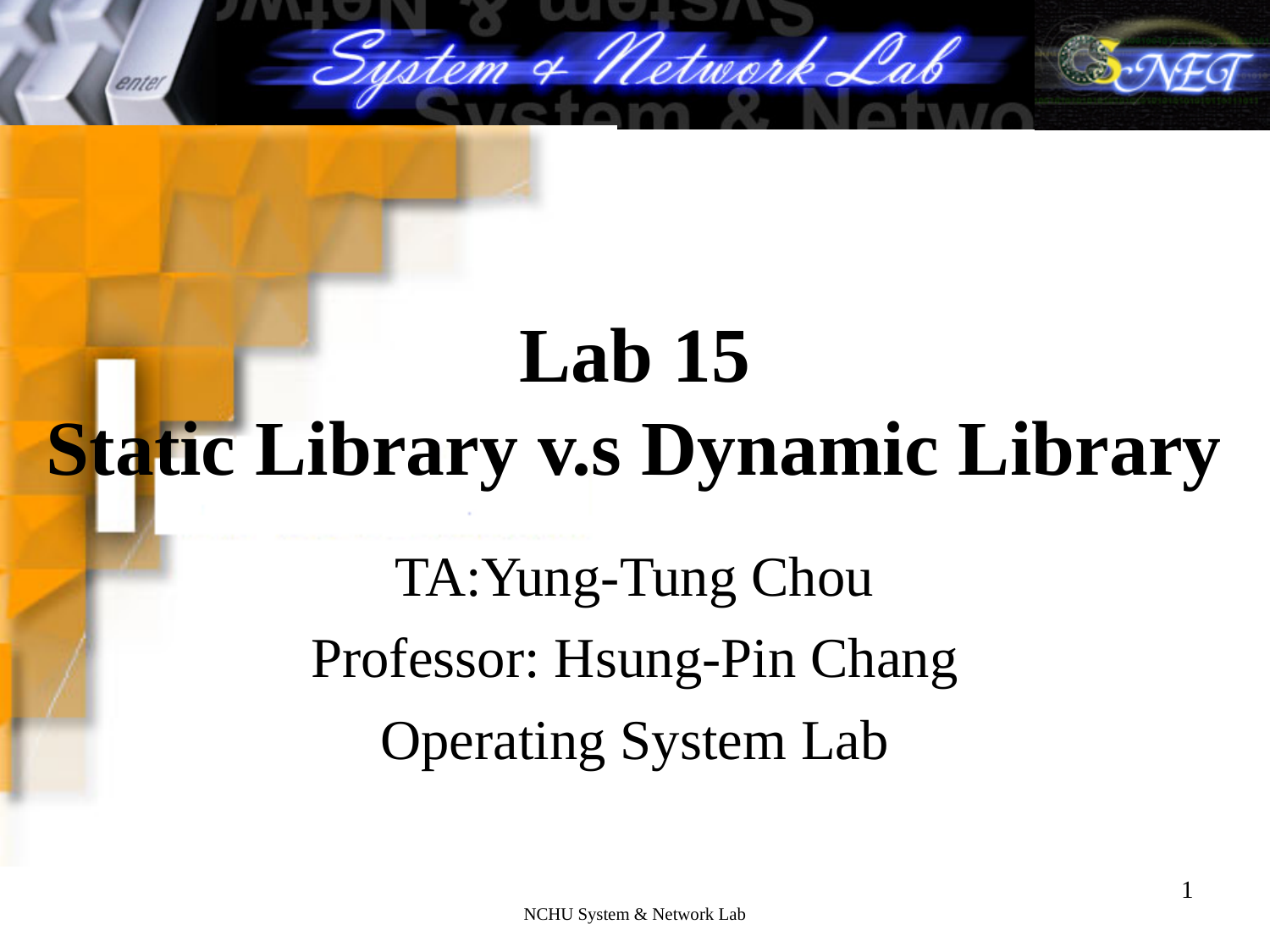

# Lab 15 Static Library v.s Dynamic Library
TA:Yung-Tung Chou
Professor: Hsung-Pin Chang
Operating System Lab

1